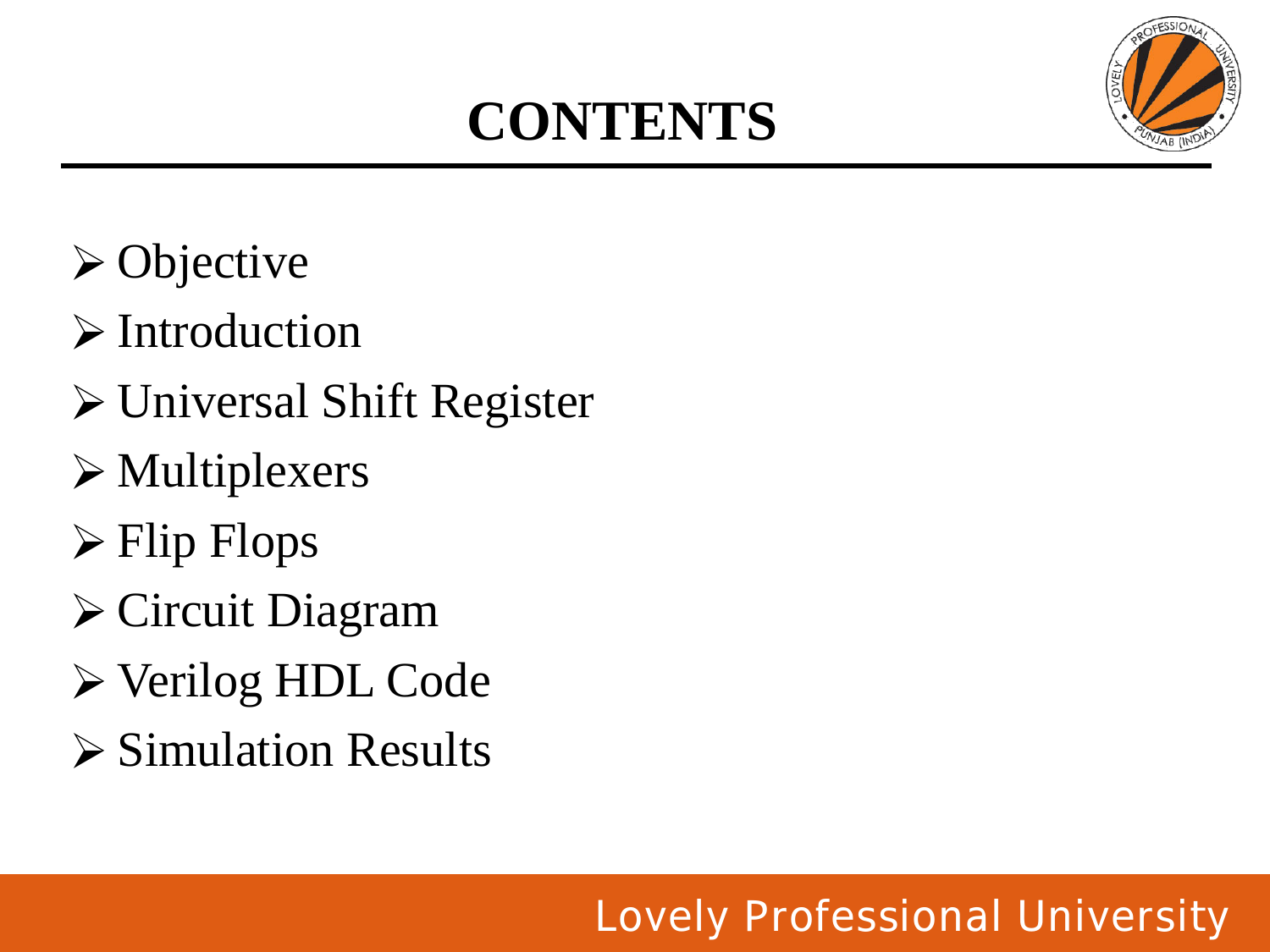

# CONTENTS
Objective
Introduction
Universal Shift Register
Multiplexers
Flip Flops
Circuit Diagram
Verilog HDL Code
Simulation Results